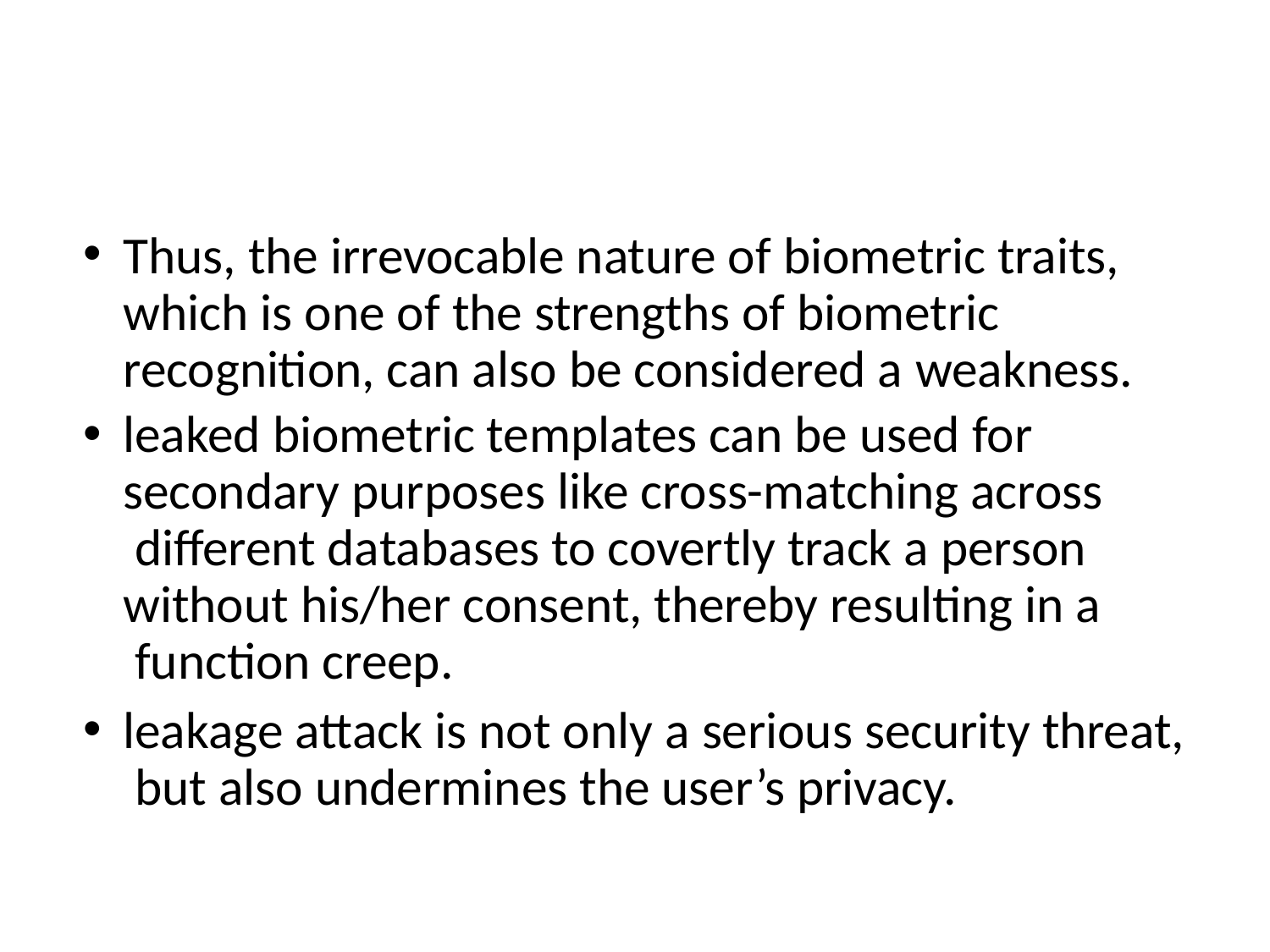

Thus, the irrevocable nature of biometric traits,  which is one of the strengths of biometric  recognition, can also be considered a weakness.
leaked biometric templates can be used for  secondary purposes like cross-matching across  different databases to covertly track a person  without his/her consent, thereby resulting in a  function creep.
leakage attack is not only a serious security threat,  but also undermines the user’s privacy.